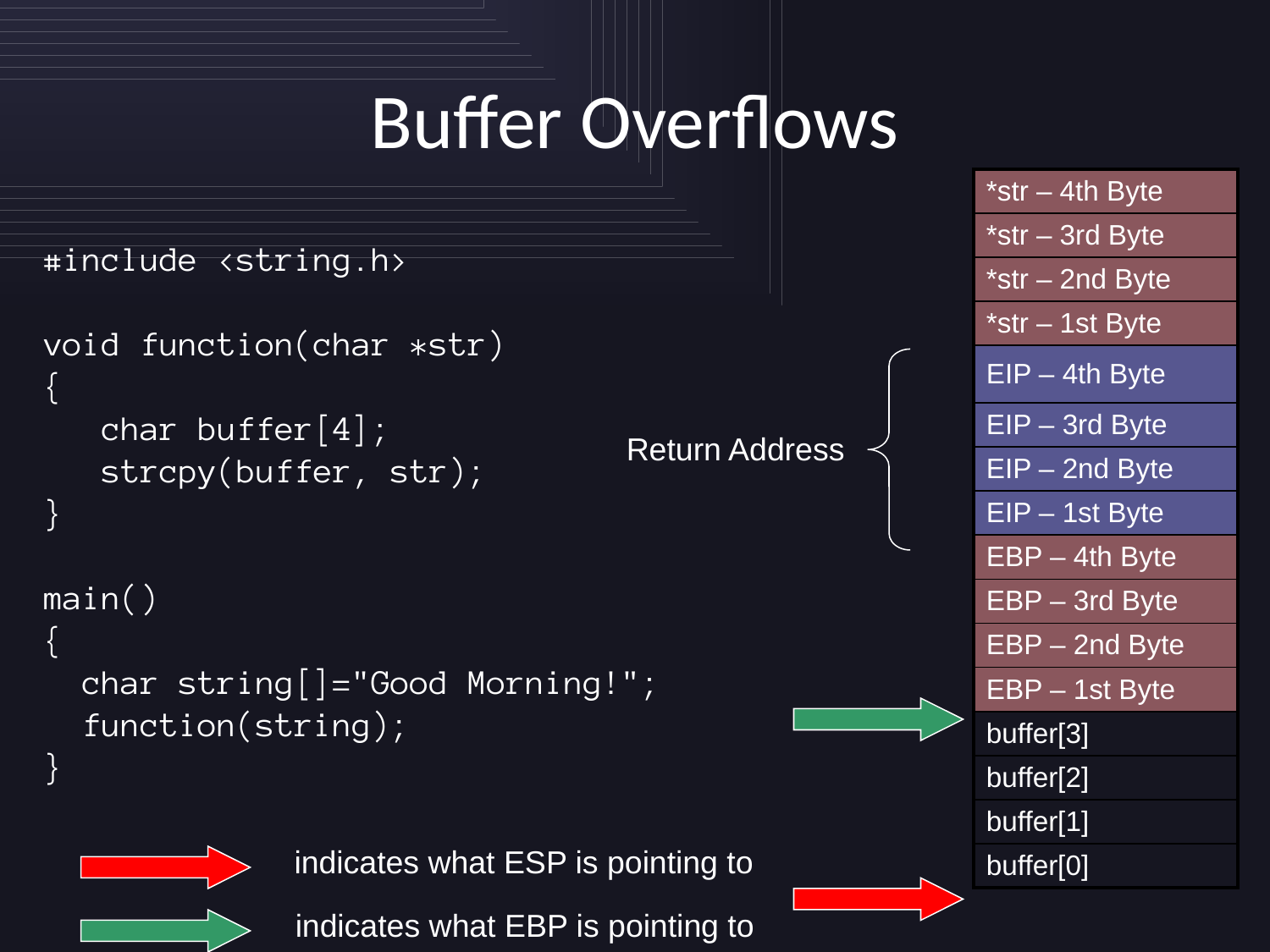

# Buffer Overflows
| \*str – 4th Byte |
| --- |
| \*str – 3rd Byte |
| \*str – 2nd Byte |
| \*str – 1st Byte |
| EIP – 4th Byte |
| EIP – 3rd Byte |
| EIP – 2nd Byte |
| EIP – 1st Byte |
| EBP – 4th Byte |
| EBP – 3rd Byte |
| EBP – 2nd Byte |
| EBP – 1st Byte |
| buffer[3] |
| buffer[2] |
| buffer[1] |
| buffer[0] |

#include <string.h>

void function(char *str)
{
   char buffer[4];
   strcpy(buffer, str);
}

main()
{
  char string[]="Good Morning!";
  function(string);
}

Return Address

indicates what ESP is pointing to

indicates what EBP is pointing to